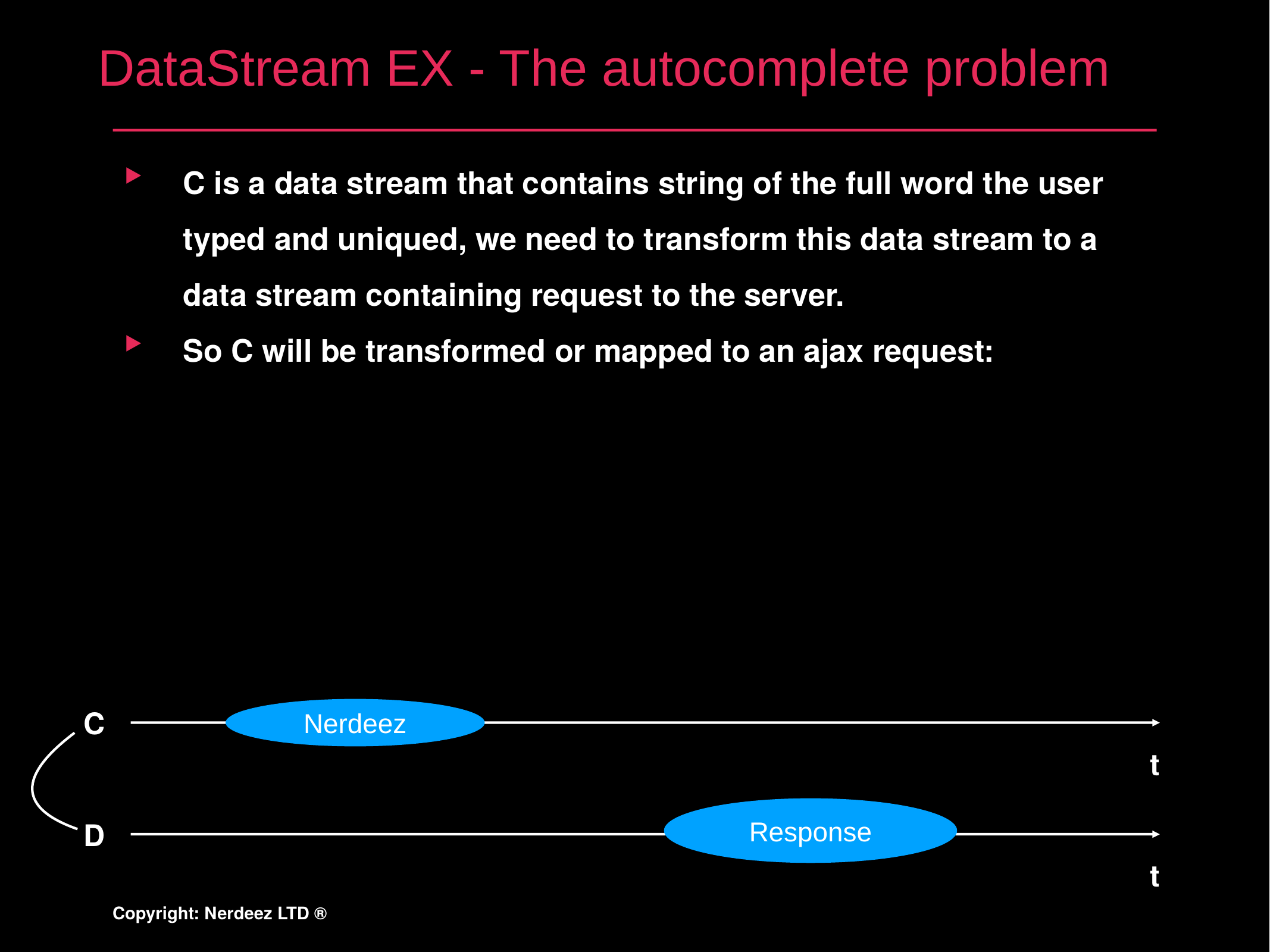

# DataStream EX - The autocomplete problem

C is a data stream that contains string of the full word the user typed and uniqued, we need to transform this data stream to a data stream containing request to the server.
So C will be transformed or mapped to an ajax request:

Nerdeez
C

t
Response
D

t
Copyright: Nerdeez LTD ®